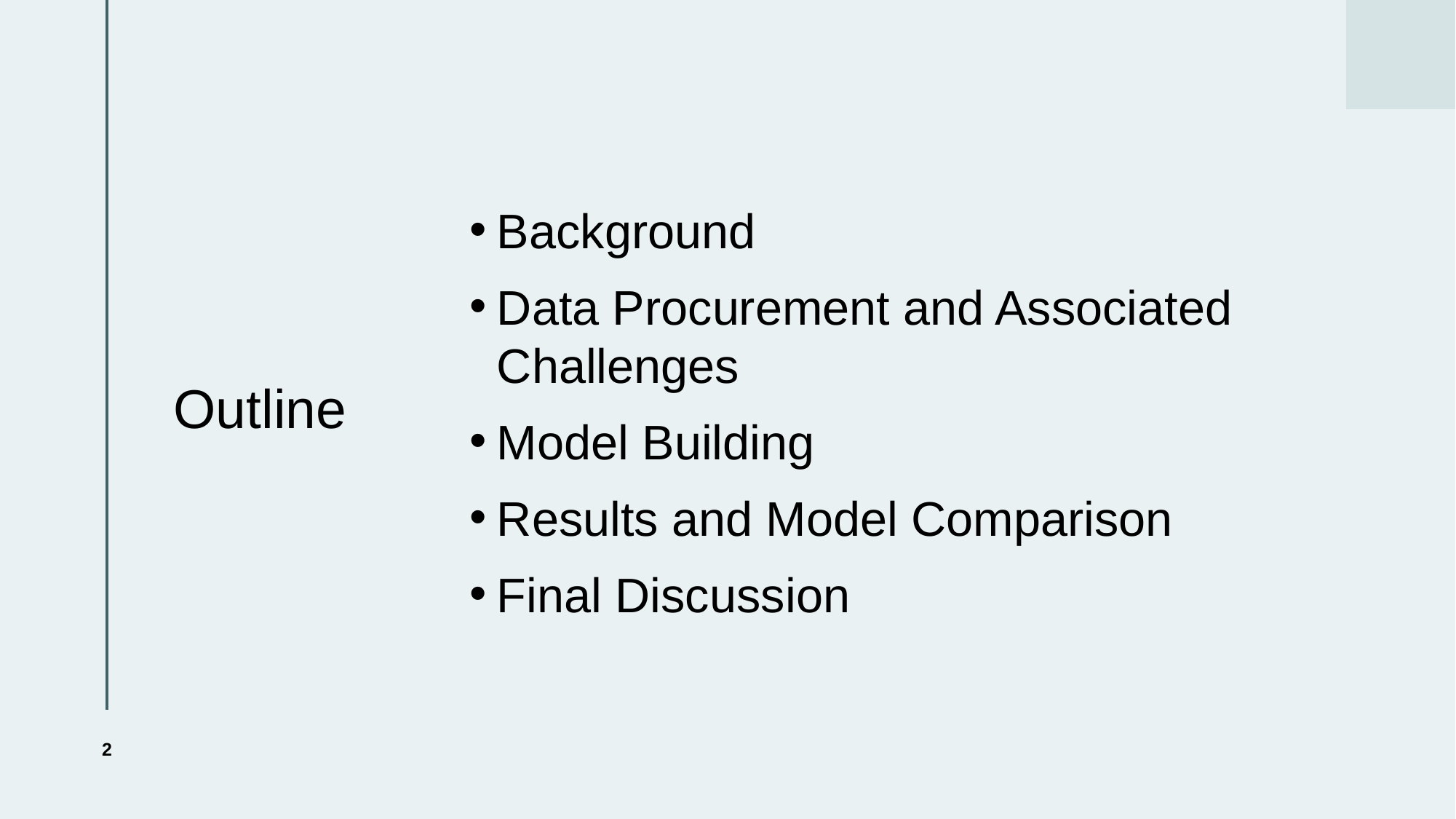

# Outline
Background
Data Procurement and Associated Challenges
Model Building
Results and Model Comparison
Final Discussion
2